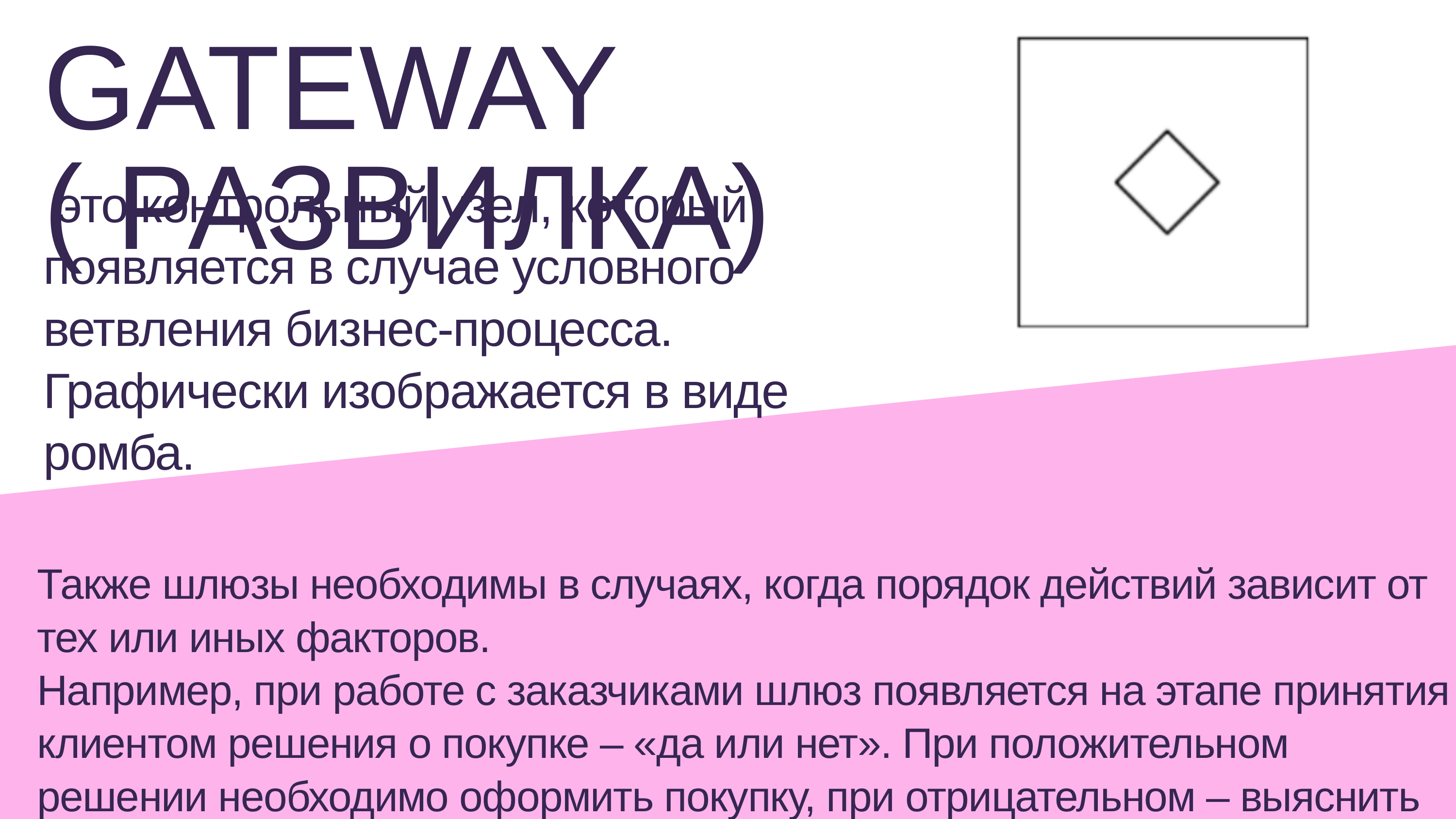

GATEWAY ( РАЗВИЛКА)
 это контрольный узел, который появляется в случае условного ветвления бизнес-процесса.
Графически изображается в виде ромба.

Также шлюзы необходимы в случаях, когда порядок действий зависит от тех или иных факторов.
Например, при работе с заказчиками шлюз появляется на этапе принятия клиентом решения о покупке – «да или нет». При положительном решении необходимо оформить покупку, при отрицательном – выяснить возможные причины отказа, провести работу с «отказом» и т.д.